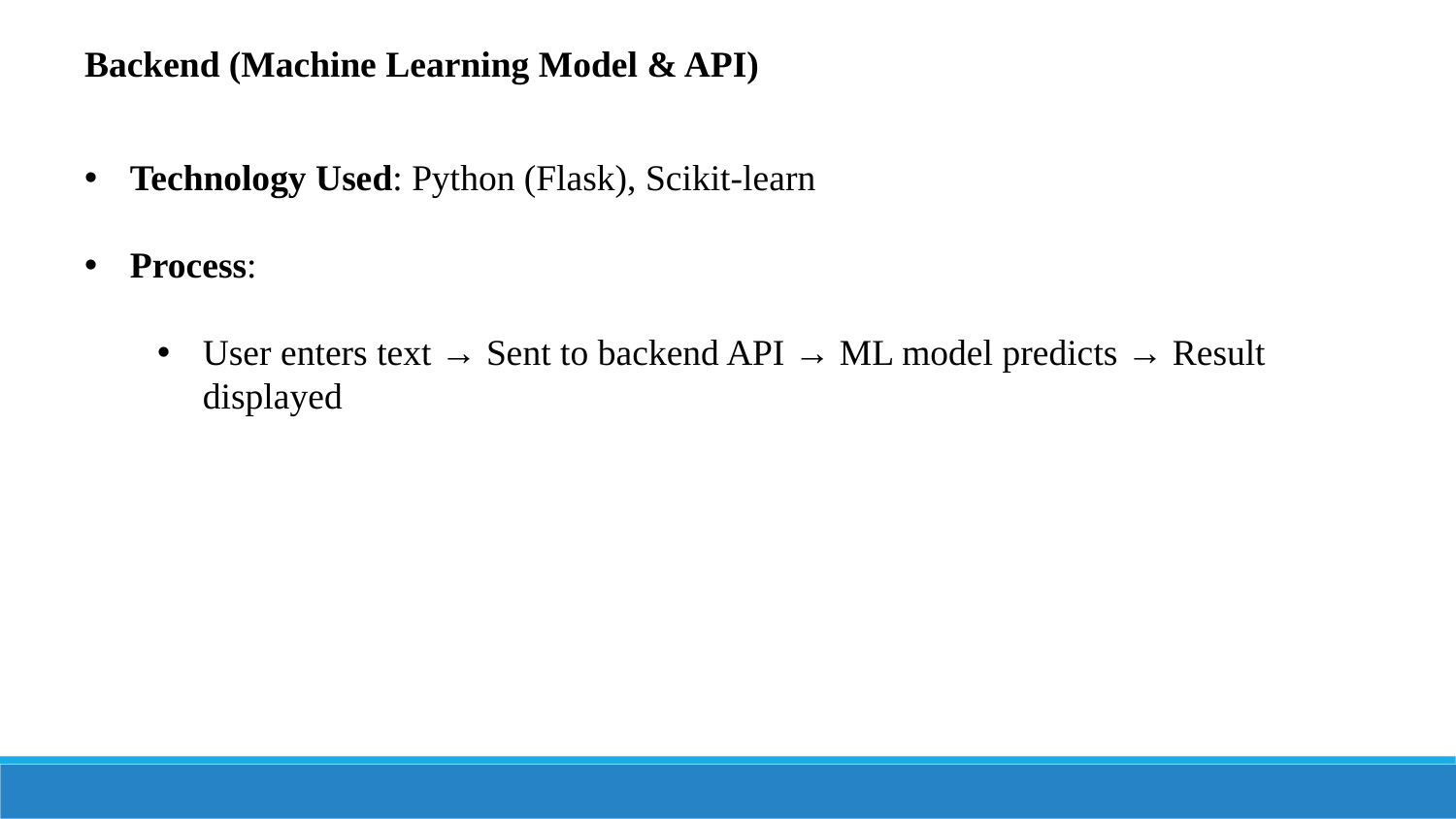

Backend (Machine Learning Model & API)
Technology Used: Python (Flask), Scikit-learn

Process:

User enters text → Sent to backend API → ML model predicts → Result displayed